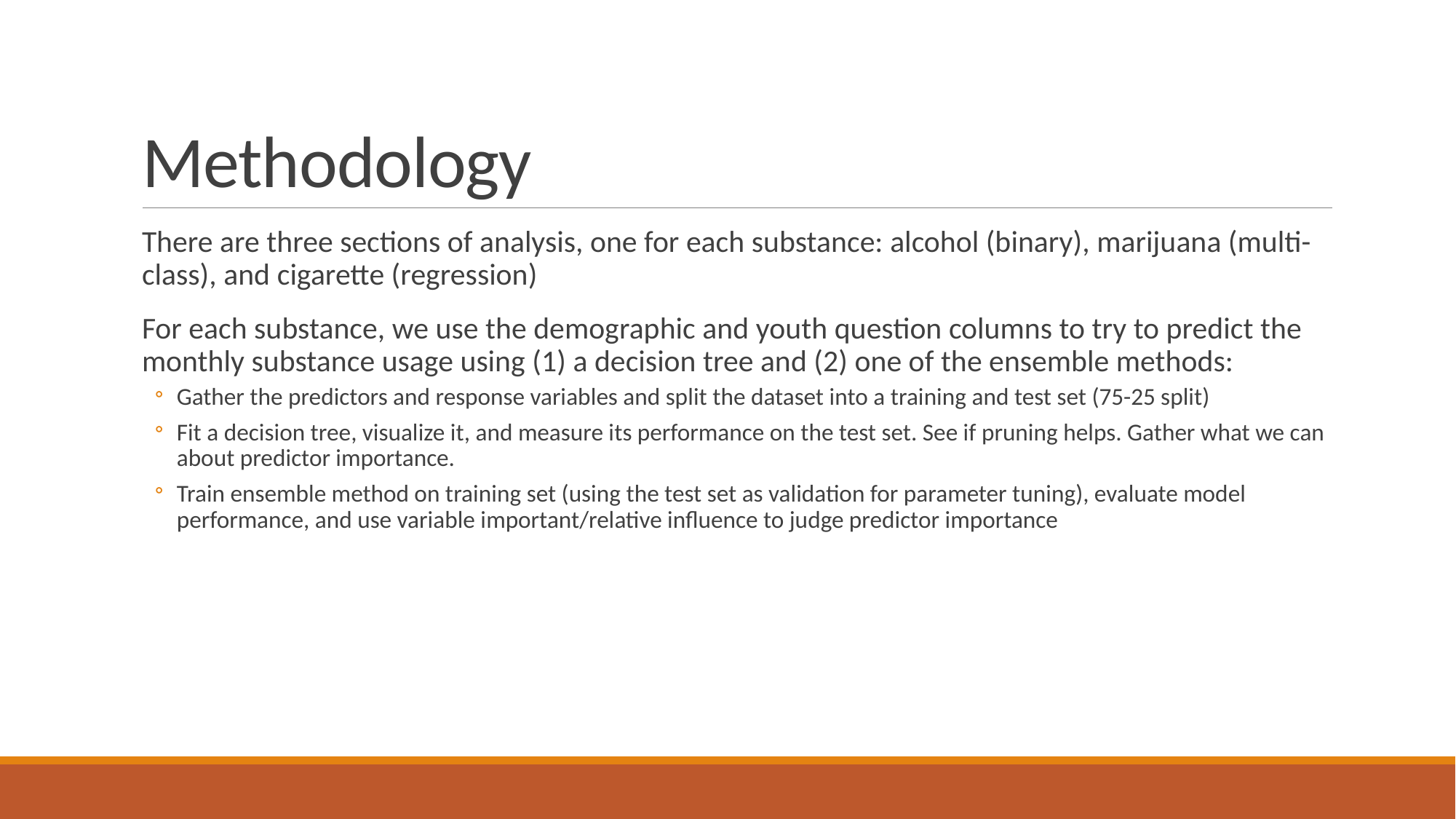

# Methodology
There are three sections of analysis, one for each substance: alcohol (binary), marijuana (multi-class), and cigarette (regression)
For each substance, we use the demographic and youth question columns to try to predict the monthly substance usage using (1) a decision tree and (2) one of the ensemble methods:
Gather the predictors and response variables and split the dataset into a training and test set (75-25 split)
Fit a decision tree, visualize it, and measure its performance on the test set. See if pruning helps. Gather what we can about predictor importance.
Train ensemble method on training set (using the test set as validation for parameter tuning), evaluate model performance, and use variable important/relative influence to judge predictor importance